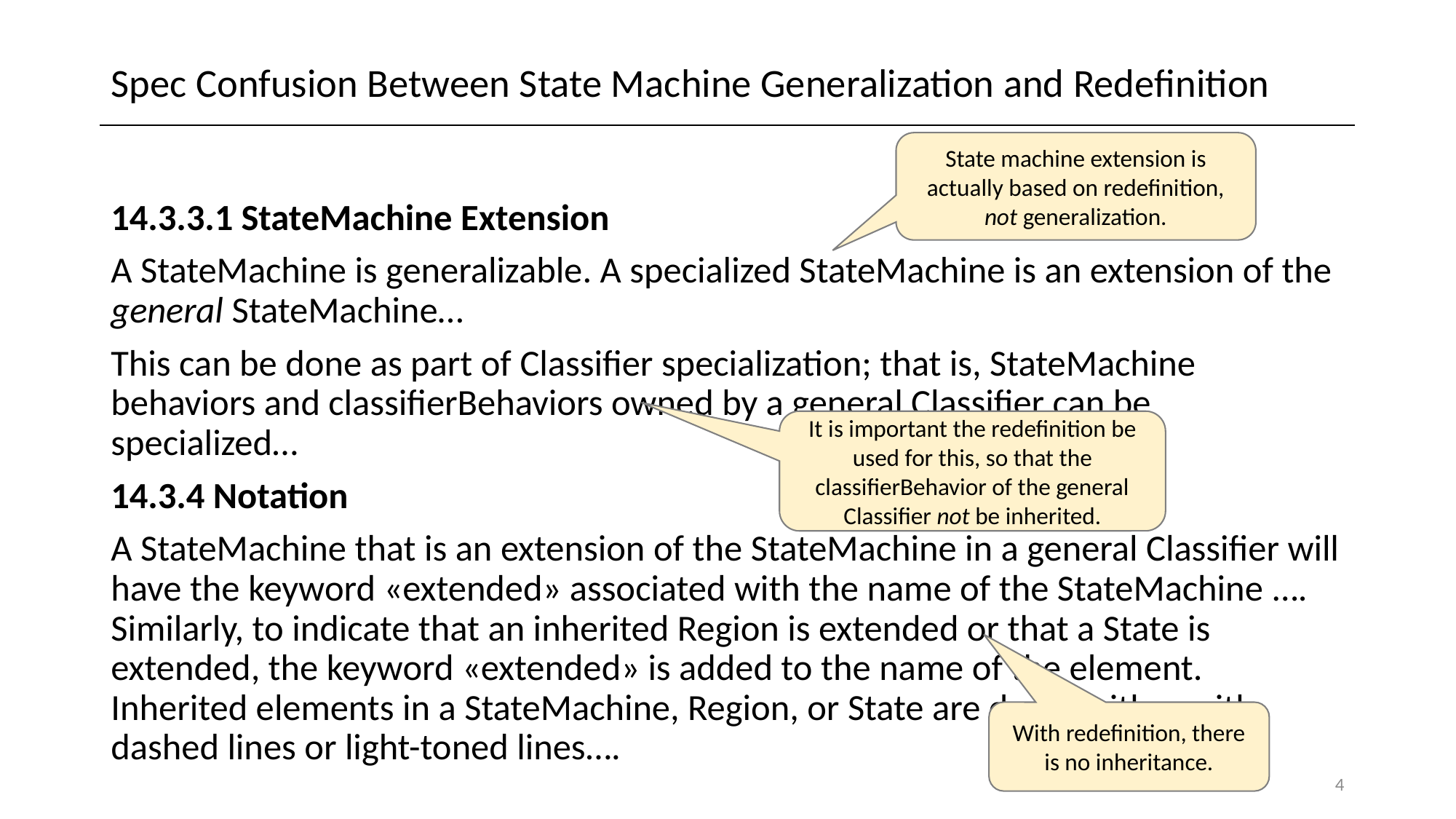

# Spec Confusion Between State Machine Generalization and Redefinition
State machine extension is actually based on redefinition, not generalization.
14.3.3.1 StateMachine Extension
A StateMachine is generalizable. A specialized StateMachine is an extension of the general StateMachine…
This can be done as part of Classifier specialization; that is, StateMachine behaviors and classifierBehaviors owned by a general Classifier can be specialized…
14.3.4 Notation
A StateMachine that is an extension of the StateMachine in a general Classifier will have the keyword «extended» associated with the name of the StateMachine …. Similarly, to indicate that an inherited Region is extended or that a State is extended, the keyword «extended» is added to the name of the element. Inherited elements in a StateMachine, Region, or State are drawn either with dashed lines or light-toned lines….

It is important the redefinition be used for this, so that the classifierBehavior of the general Classifier not be inherited.
With redefinition, there is no inheritance.
4